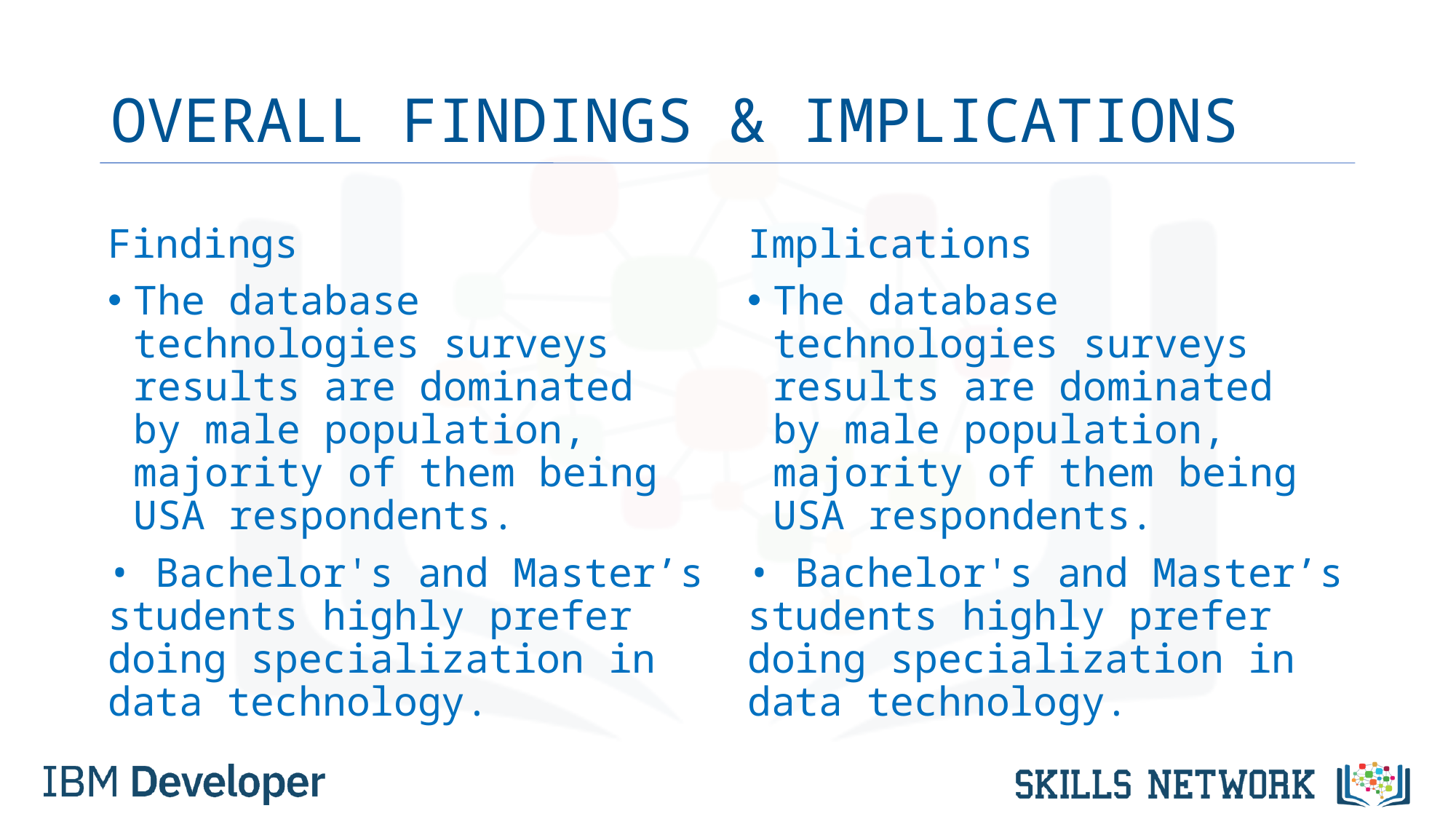

# OVERALL FINDINGS & IMPLICATIONS
Findings
The database technologies surveys results are dominated by male population, majority of them being USA respondents.
• Bachelor's and Master’s students highly prefer doing specialization in data technology.
Implications
The database technologies surveys results are dominated by male population, majority of them being USA respondents.
• Bachelor's and Master’s students highly prefer doing specialization in data technology.